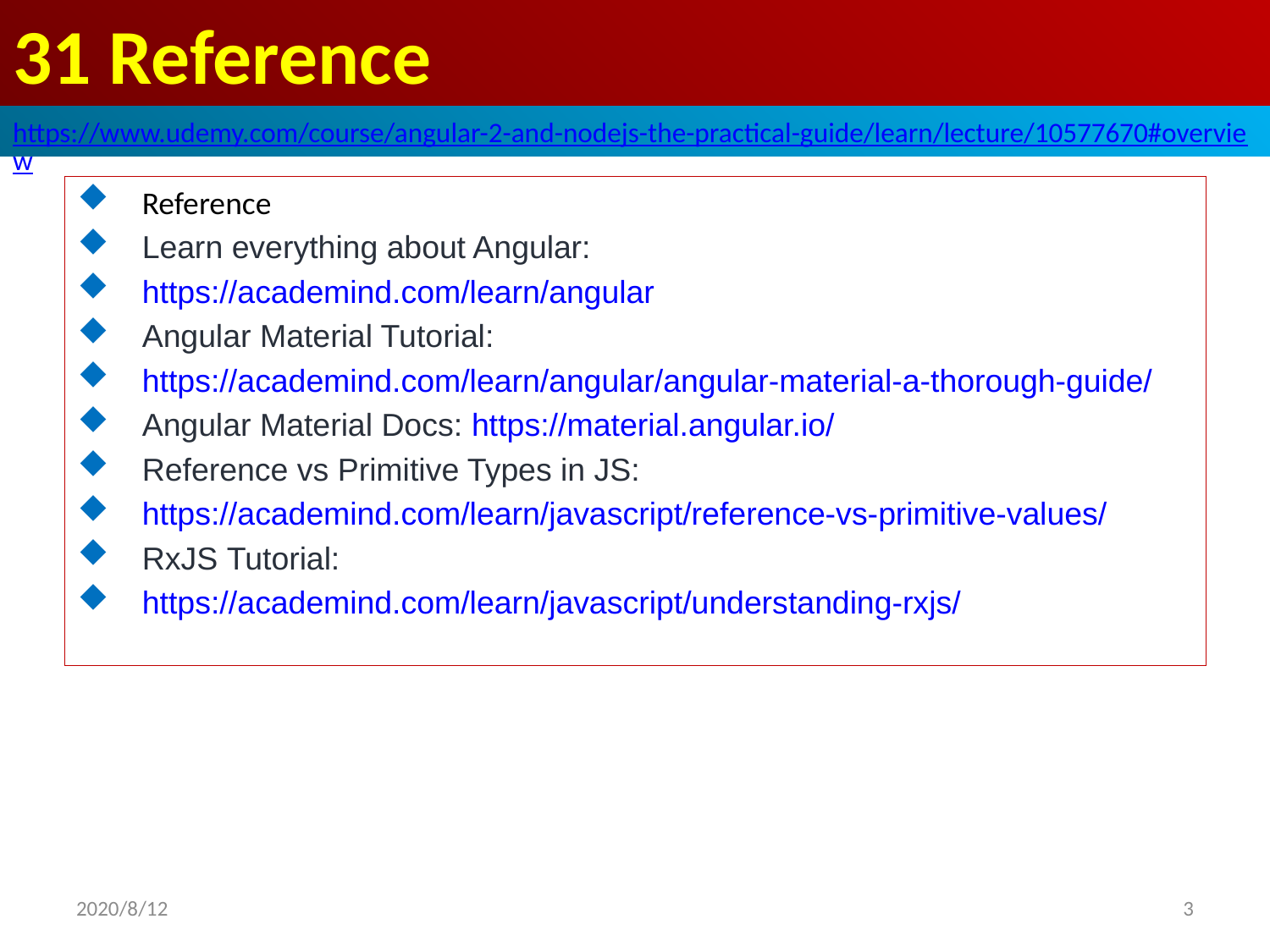

# 31 Reference
https://www.udemy.com/course/angular-2-and-nodejs-the-practical-guide/learn/lecture/10577670#overview
Reference
Learn everything about Angular:
https://academind.com/learn/angular
Angular Material Tutorial:
https://academind.com/learn/angular/angular-material-a-thorough-guide/
Angular Material Docs: https://material.angular.io/
Reference vs Primitive Types in JS:
https://academind.com/learn/javascript/reference-vs-primitive-values/
RxJS Tutorial:
https://academind.com/learn/javascript/understanding-rxjs/

3
2020/8/12